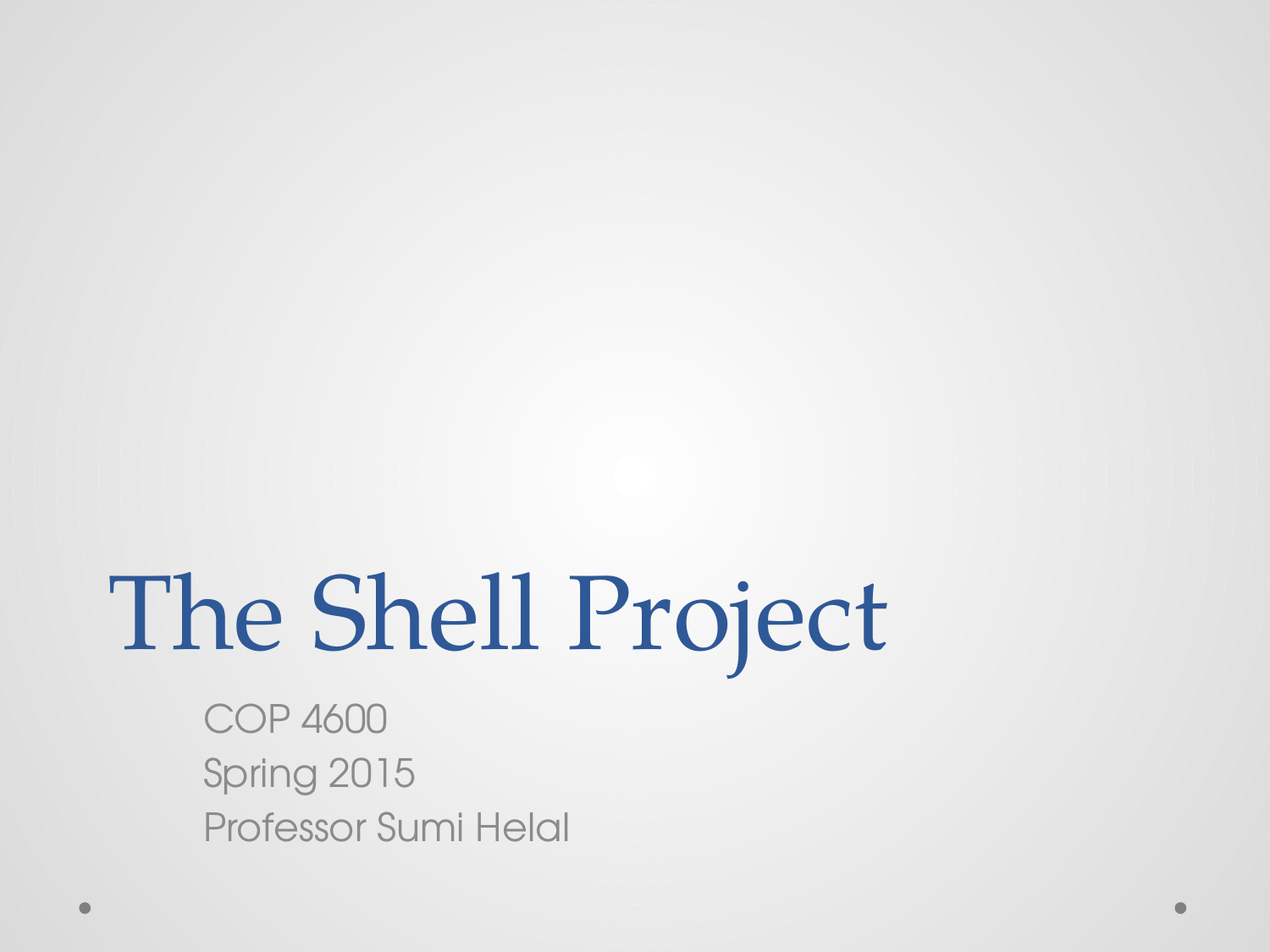

# The Shell Project
COP 4600
Spring 2015
Professor Sumi Helal